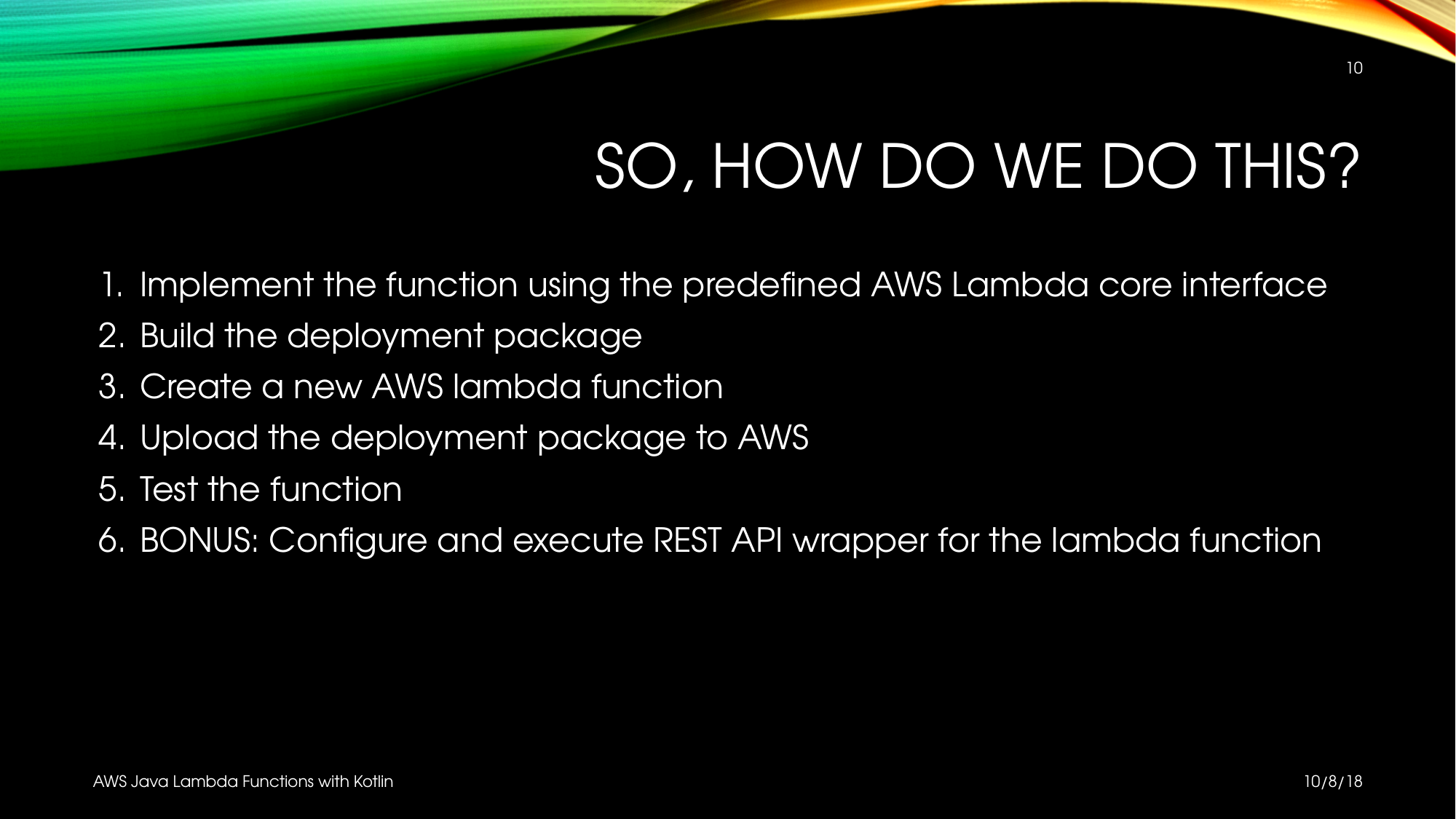

10
# So, how do we do this?
Implement the function using the predefined AWS Lambda core interface
Build the deployment package
Create a new AWS lambda function
Upload the deployment package to AWS
Test the function
BONUS: Configure and execute REST API wrapper for the lambda function
AWS Java Lambda Functions with Kotlin
10/8/18